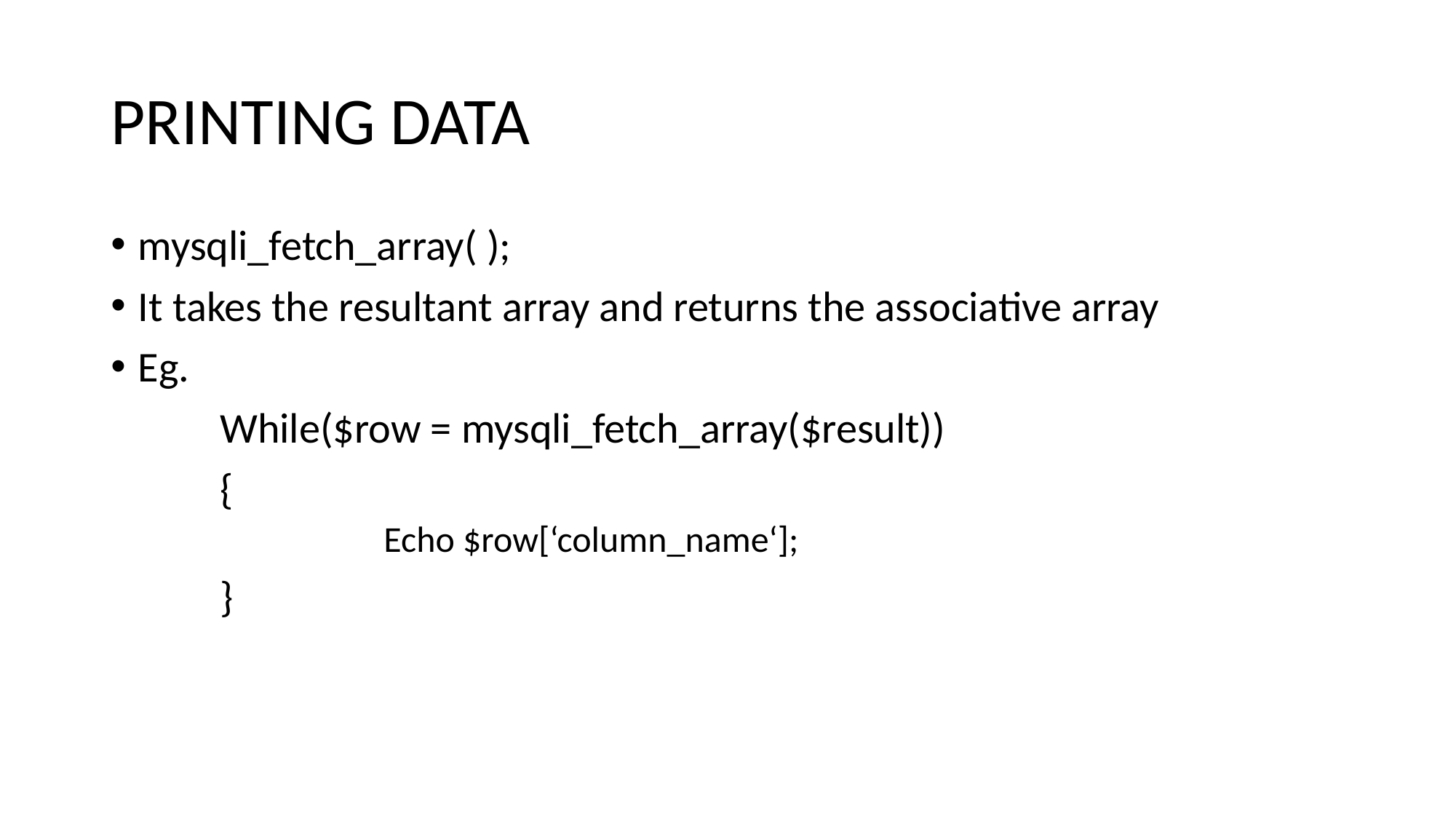

# PRINTING DATA
mysqli_fetch_array( );
It takes the resultant array and returns the associative array
Eg.
	While($row = mysqli_fetch_array($result))
	{
		Echo $row[‘column_name‘];
	}